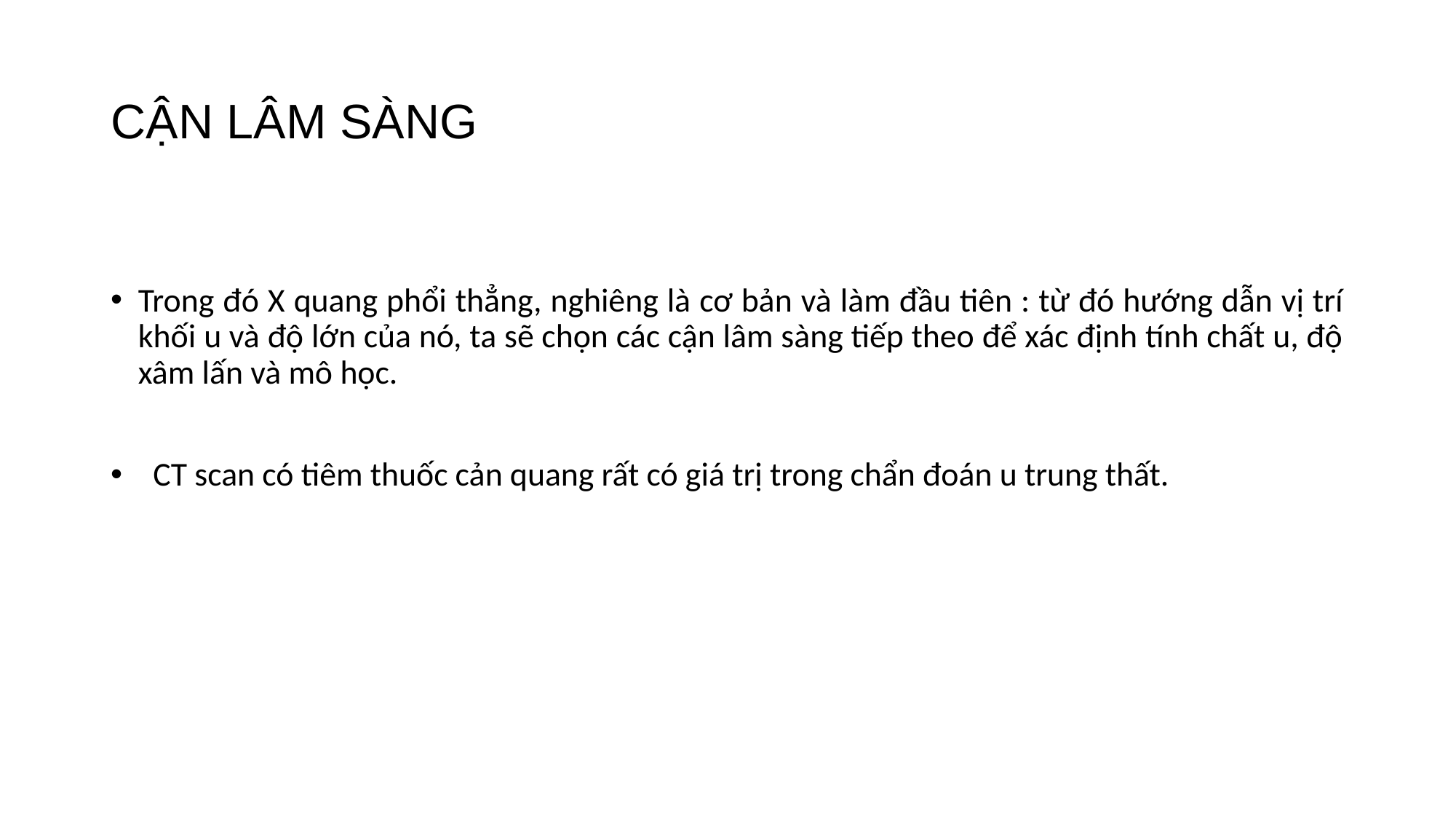

# CẬN LÂM SÀNG
Trong đó X quang phổi thẳng, nghiêng là cơ bản và làm đầu tiên : từ đó hướng dẫn vị trí khối u và độ lớn của nó, ta sẽ chọn các cận lâm sàng tiếp theo để xác định tính chất u, độ xâm lấn và mô học.

  CT scan có tiêm thuốc cản quang rất có giá trị trong chẩn đoán u trung thất.